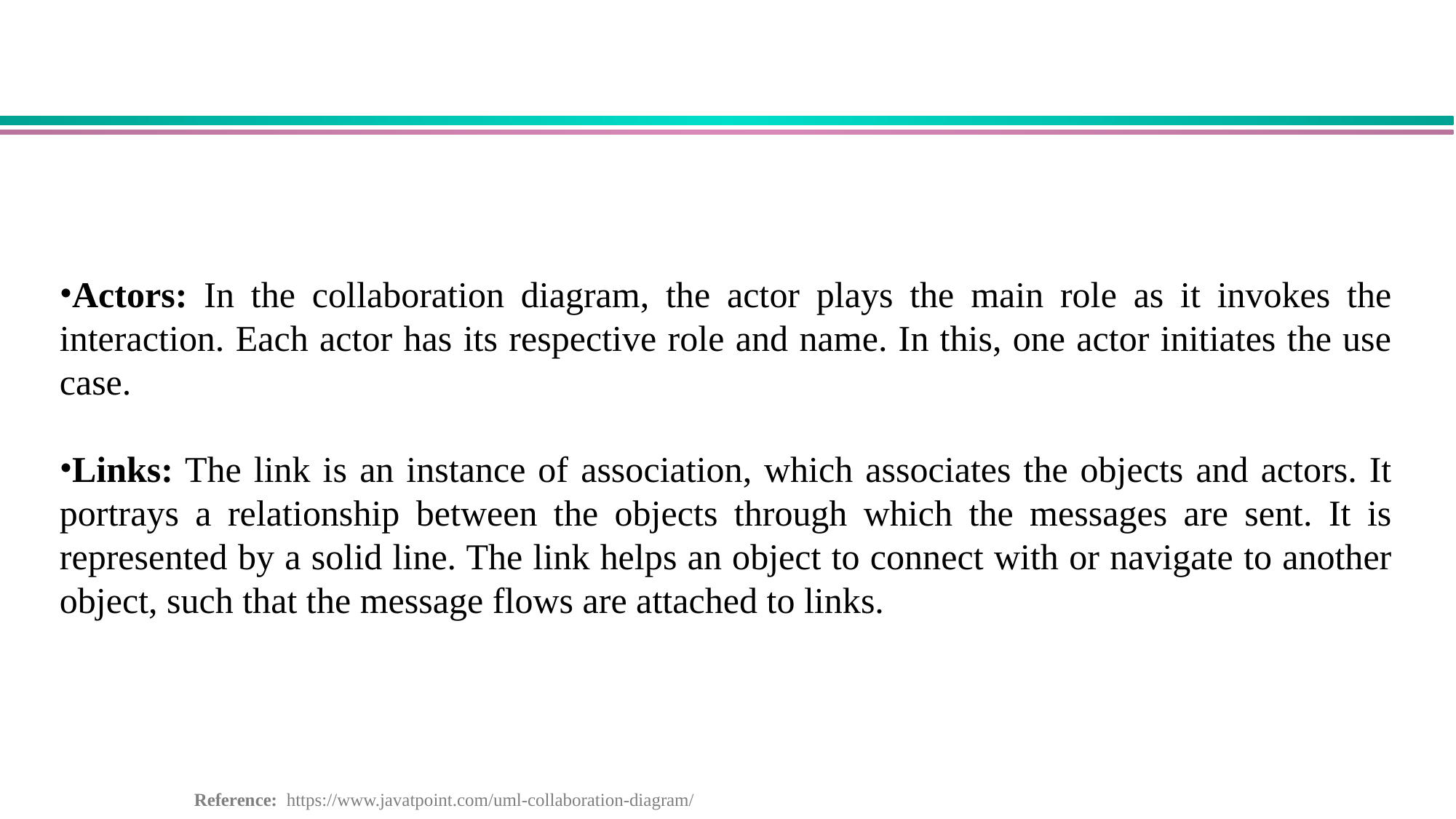

Actors: In the collaboration diagram, the actor plays the main role as it invokes the interaction. Each actor has its respective role and name. In this, one actor initiates the use case.

Links: The link is an instance of association, which associates the objects and actors. It portrays a relationship between the objects through which the messages are sent. It is represented by a solid line. The link helps an object to connect with or navigate to another object, such that the message flows are attached to links.
Reference:  https://www.javatpoint.com/uml-collaboration-diagram/